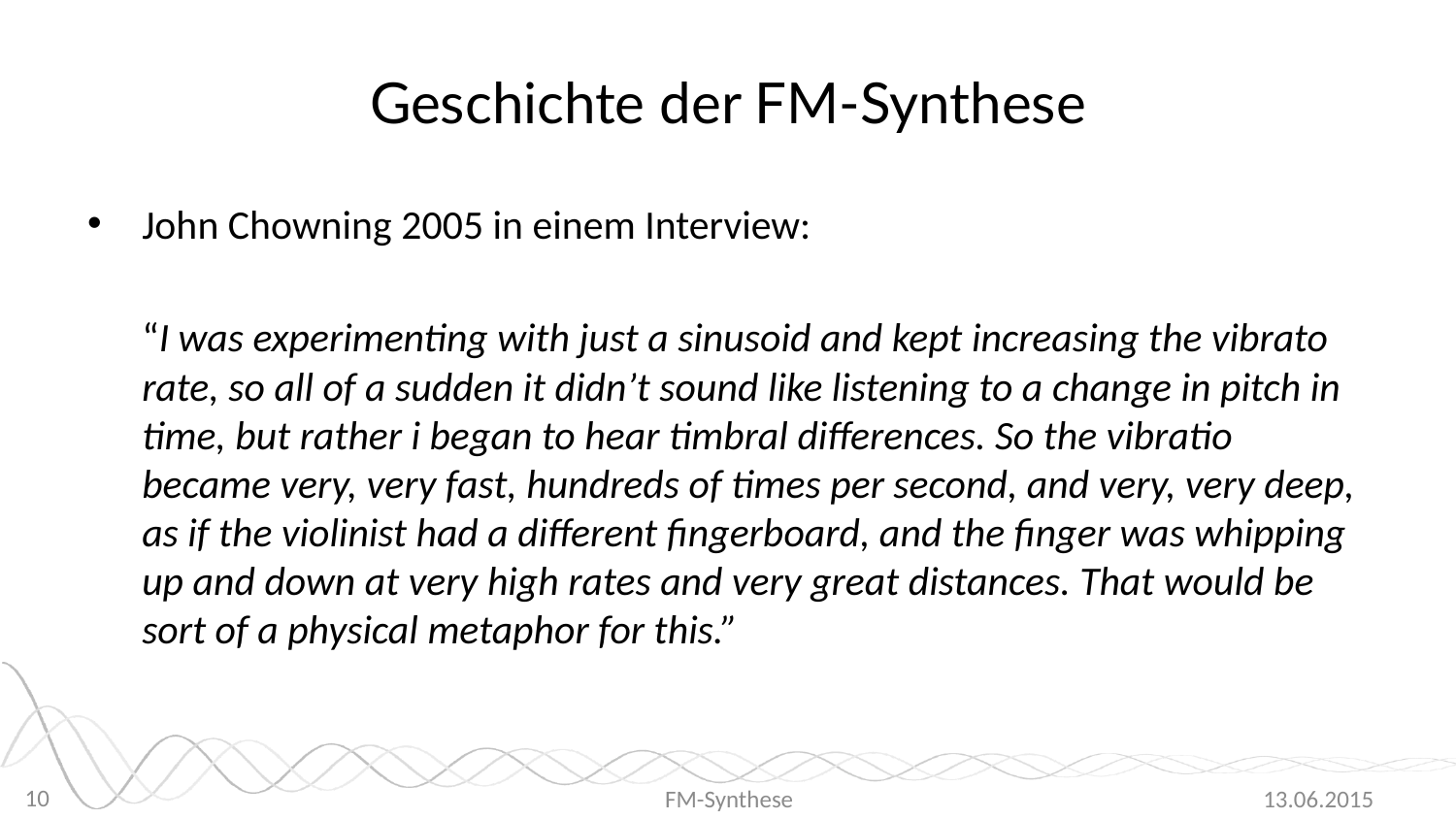

# Geschichte der FM-Synthese
John Chowning 2005 in einem Interview:

	“I was experimenting with just a sinusoid and kept increasing the vibrato rate, so all of a sudden it didn’t sound like listening to a change in pitch in time, but rather i began to hear timbral diﬀerences. So the vibratio became very, very fast, hundreds of times per second, and very, very deep, as if the violinist had a diﬀerent ﬁngerboard, and the ﬁnger was whipping up and down at very high rates and very great distances. That would be sort of a physical metaphor for this.”
10
FM-Synthese
13.06.2015